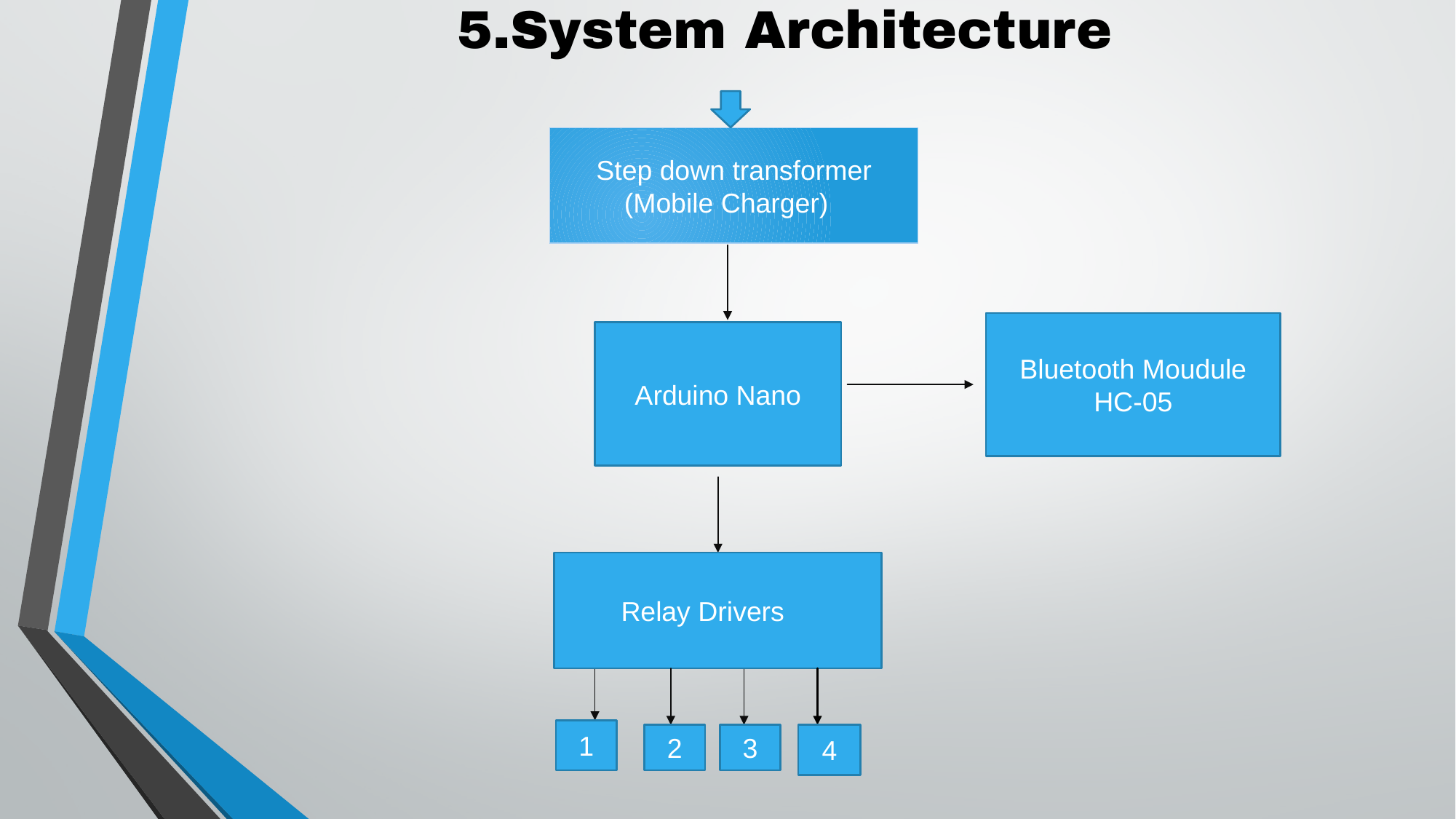

# 5.System Architecture

Step down transformer
(Mobile Charger)
Bluetooth Moudule
HC-05
Arduino Nano

Relay Drivers
1
2
3
4